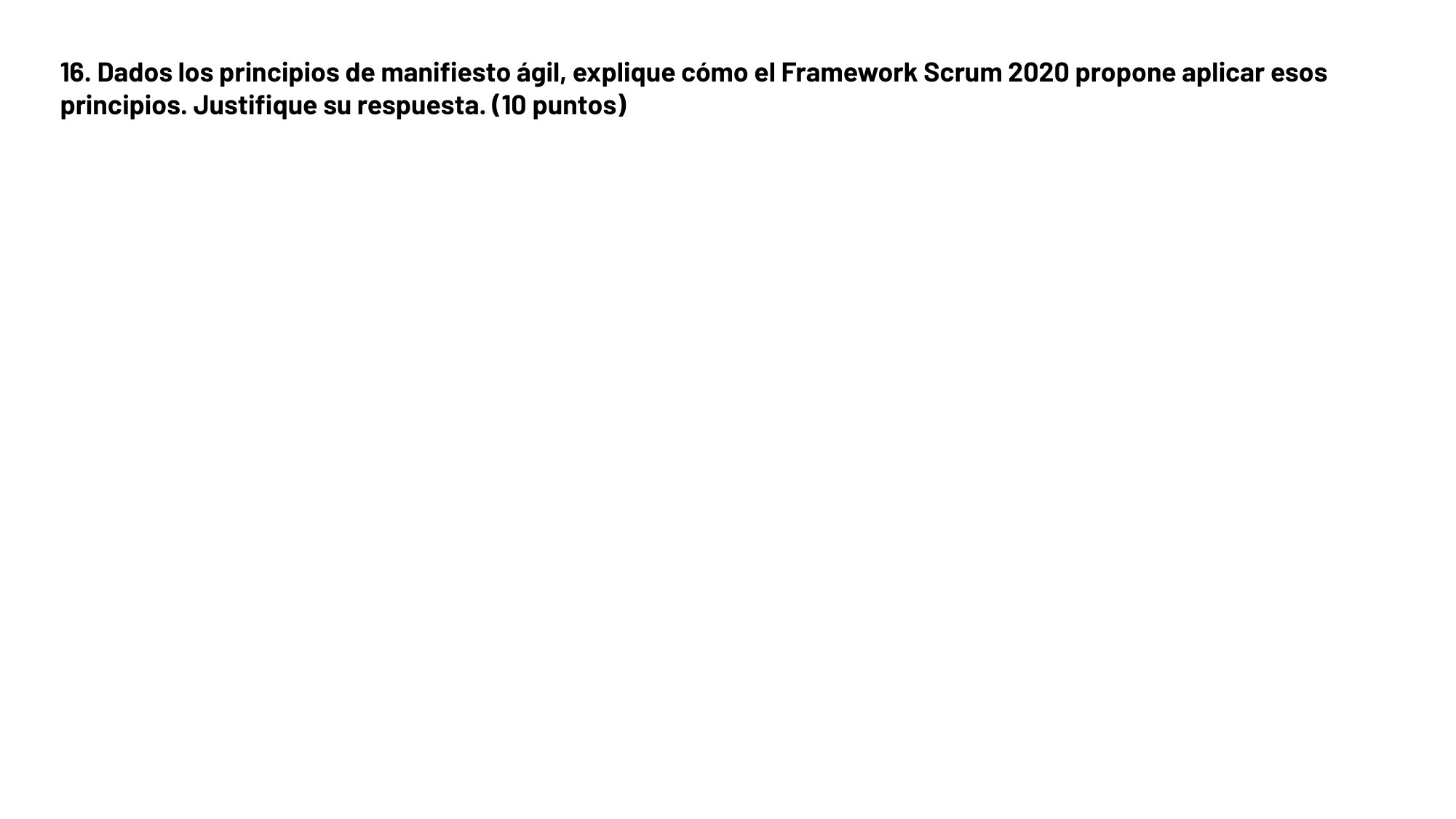

16. Dados los principios de manifiesto ágil, explique cómo el Framework Scrum 2020 propone aplicar esos principios. Justifique su respuesta. (10 puntos)